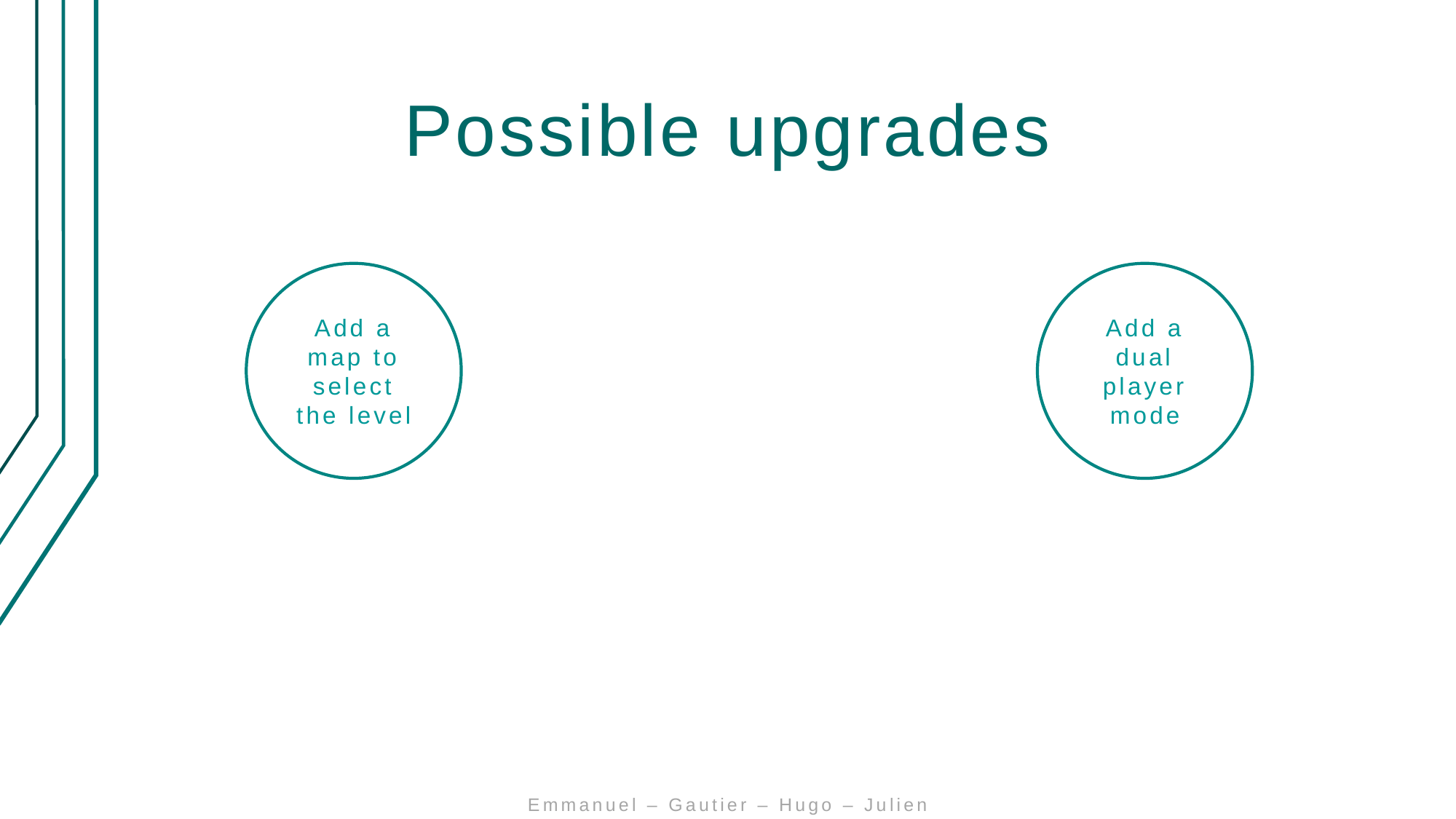

# Possible upgrades
Add a map to select the level
Add a dual player mode
Emmanuel – Gautier – Hugo – Julien